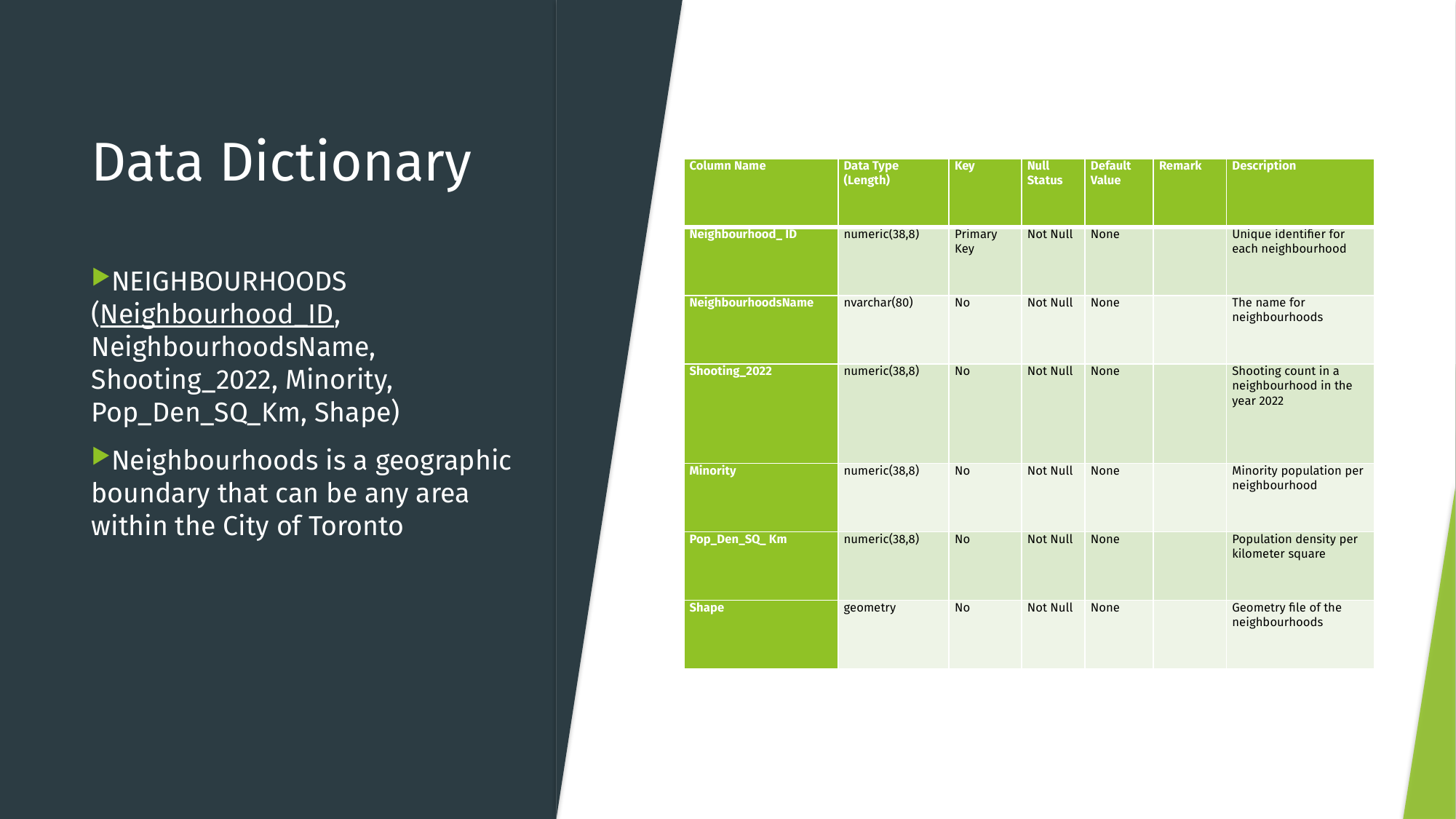

# Data Dictionary
| Column Name | Data Type (Length) | Key | Null Status | Default Value | Remark | Description |
| --- | --- | --- | --- | --- | --- | --- |
| Neighbourhood\_ ID | numeric(38,8) | Primary Key | Not Null | None |  | Unique identifier for each neighbourhood |
| NeighbourhoodsName | nvarchar(80) | No | Not Null | None |  | The name for neighbourhoods |
| Shooting\_2022 | numeric(38,8) | No | Not Null | None |  | Shooting count in a neighbourhood in the year 2022 |
| Minority | numeric(38,8) | No | Not Null | None |  | Minority population per neighbourhood |
| Pop\_Den\_SQ\_ Km | numeric(38,8) | No | Not Null | None |  | Population density per kilometer square |
| Shape | geometry | No | Not Null | None |  | Geometry file of the neighbourhoods |
NEIGHBOURHOODS (Neighbourhood_ID, NeighbourhoodsName, Shooting_2022, Minority, Pop_Den_SQ_Km, Shape)
Neighbourhoods is a geographic boundary that can be any area within the City of Toronto